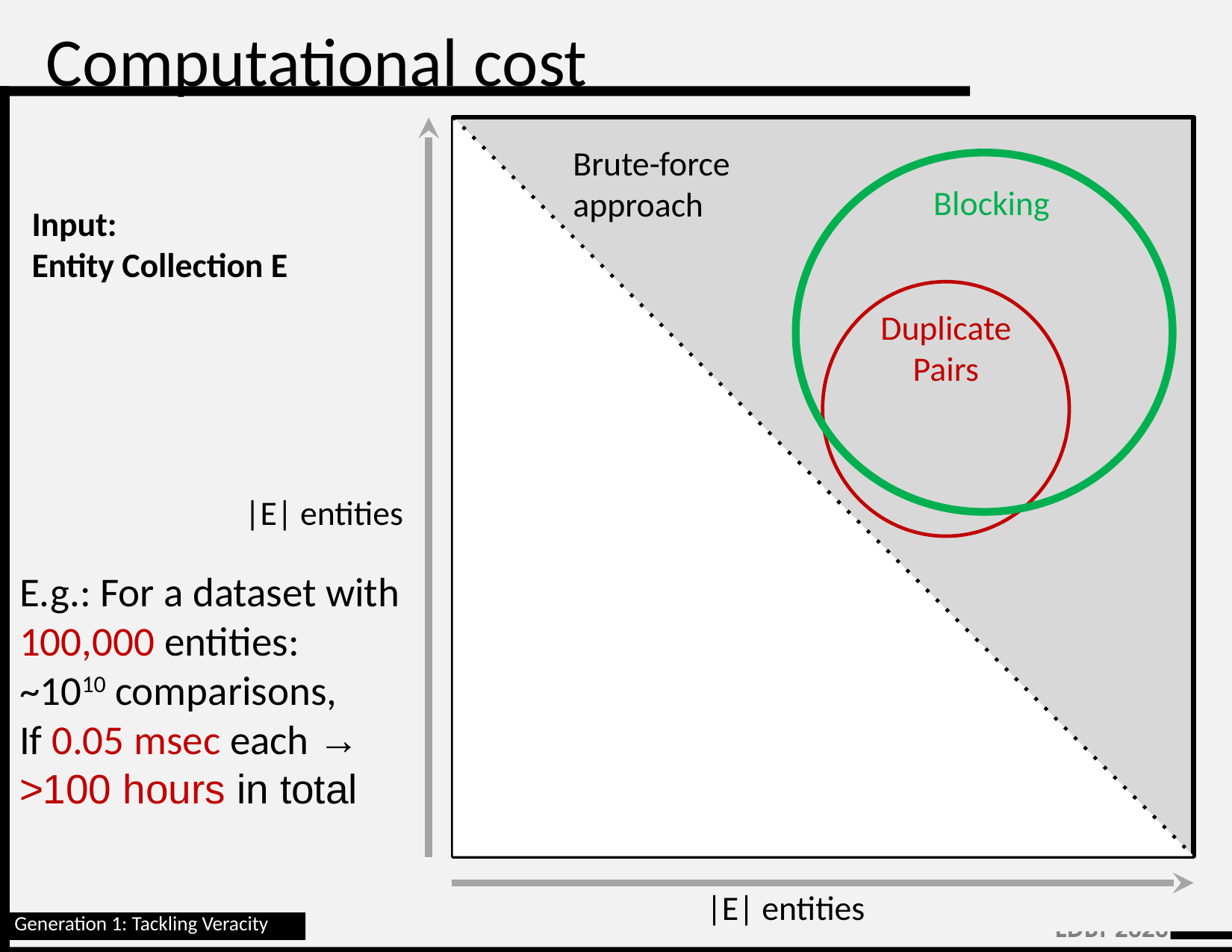

Computational cost

Brute-force approach

Blocking
Input:
Entity Collection E

Duplicate Pairs
|E| entities
E.g.: For a dataset with 100,000 entities:
~1010 comparisons,
If 0.05 msec each → >100 hours in total

|E| entities
Generation 1: Tackling Veracity